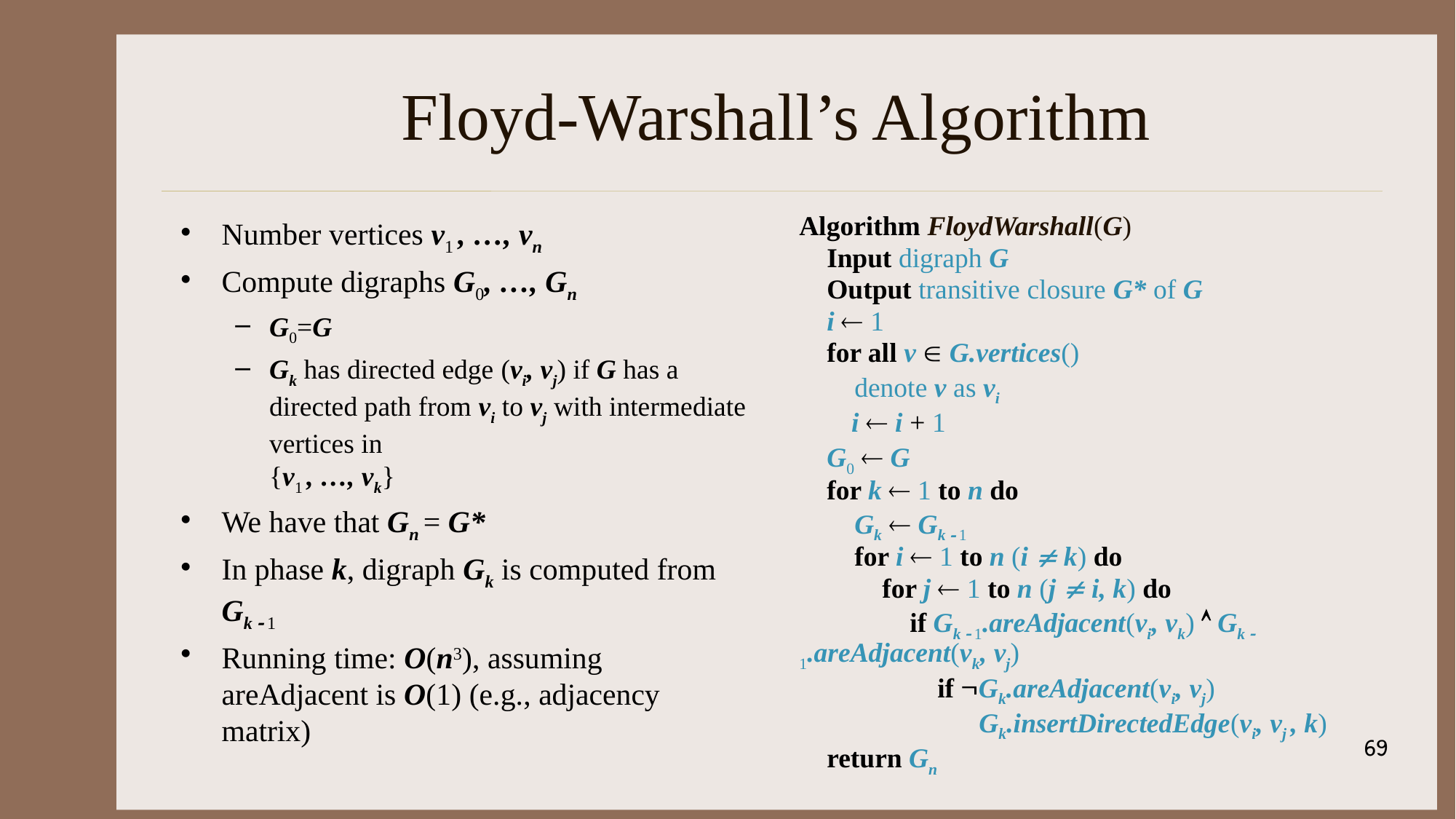

# Floyd-Warshall’s Algorithm
Number vertices v1 , …, vn
Compute digraphs G0, …, Gn
G0=G
Gk has directed edge (vi, vj) if G has a directed path from vi to vj with intermediate vertices in
{v1 , …, vk}
We have that Gn = G*
In phase k, digraph Gk is computed from Gk − 1
Running time: O(n3), assuming areAdjacent is O(1) (e.g., adjacency matrix)
Algorithm FloydWarshall(G)
    Input digraph G
    Output transitive closure G* of G
    i ← 1
    for all v ∈ G.vertices()
        denote v as vi
        i ← i + 1
    G0 ← G
    for k ← 1 to n do
        Gk ← Gk − 1
        for i ← 1 to n (i ≠ k) do
            for j ← 1 to n (j ≠ i, k) do
                if Gk − 1.areAdjacent(vi, vk) ∧ Gk − 1.areAdjacent(vk, vj)
                    if ¬Gk.areAdjacent(vi, vj)
                          Gk.insertDirectedEdge(vi, vj , k)
    return Gn

69